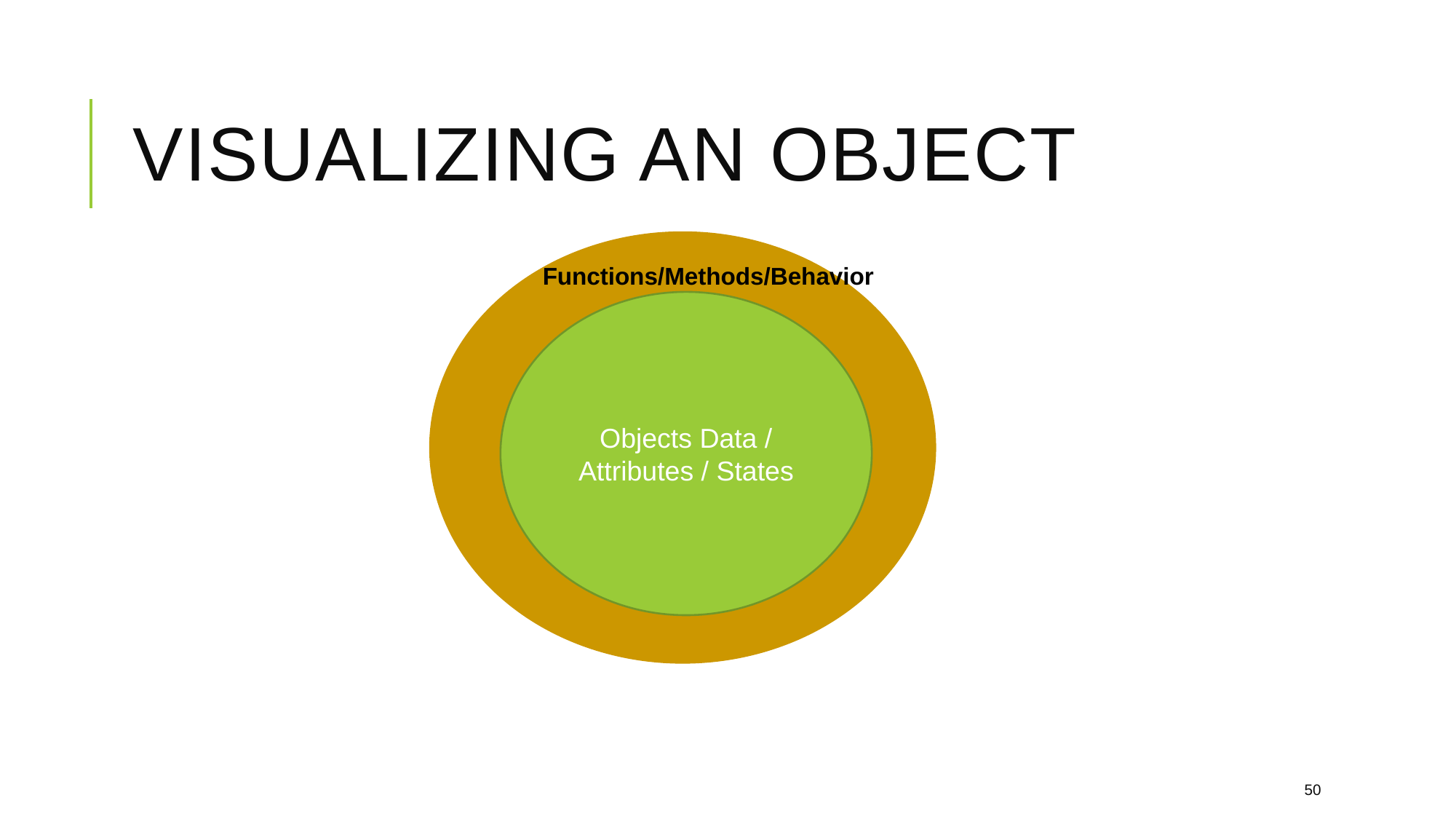

# Visualizing an Object

Functions/Methods/Behavior
Objects Data / Attributes / States
50